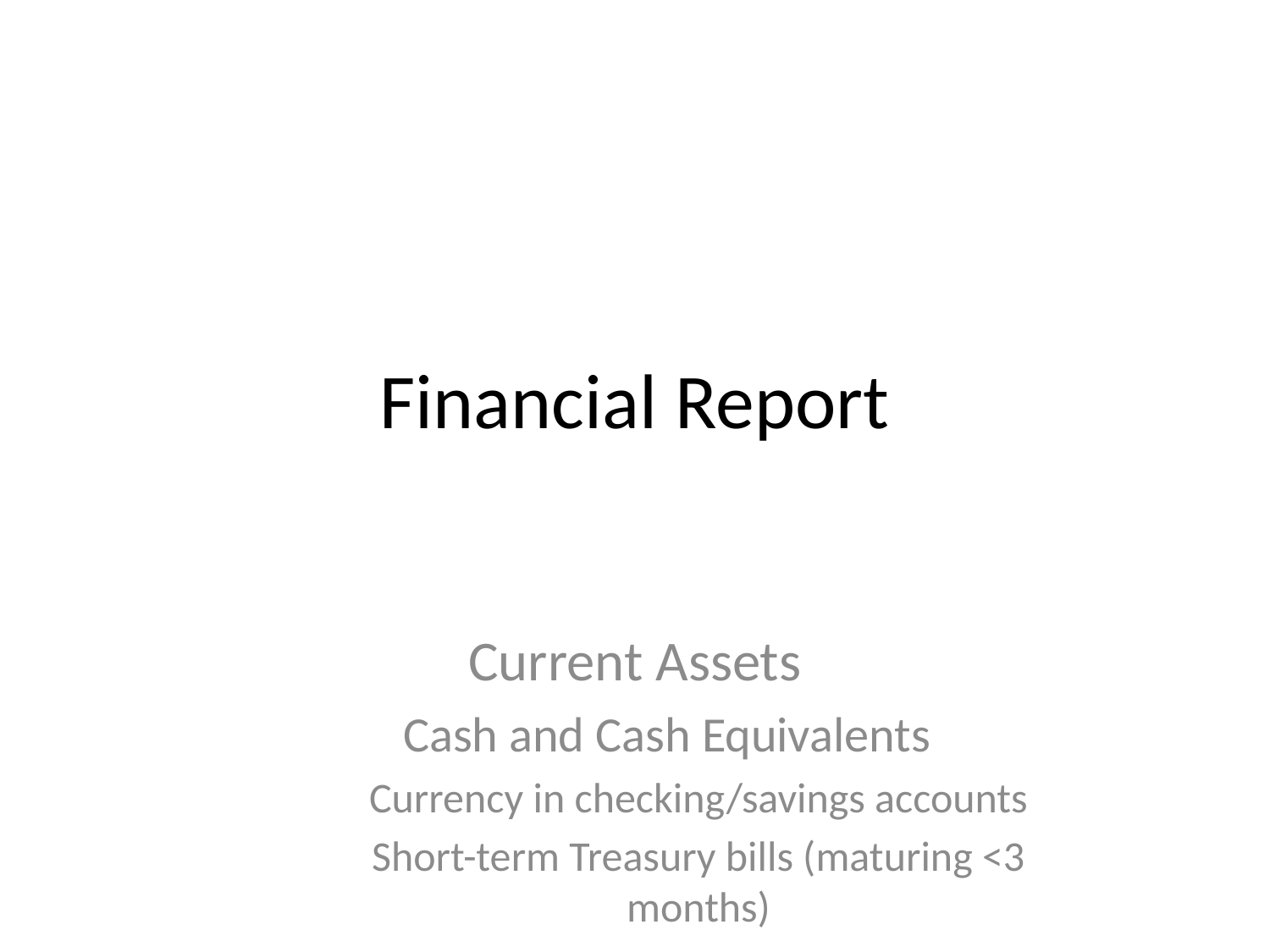

# Financial Report

Current Assets
Cash and Cash Equivalents
Currency in checking/savings accounts
Short-term Treasury bills (maturing <3 months)
Commercial paper from AAA-rated corporations
Money market funds with daily liquidity
Petty cash reserves for office expenses
Foreign currency holdings in major currencies
Undeposited checks from customers
Cash in transit between bank accounts
Current Assets
Marketable Securities
Corporate bonds with <1yr maturity
Government agency securities
Certificates of deposit (CDs)
Bankers' acceptances
Commercial paper holdings
Treasury notes maturing within 12 months
Highly liquid ETF positions
Current Assets
Accounts Receivable
Trade receivables from normal operations
Installment receivables from long-term contracts
Receivables from affiliated companies
Allowance for doubtful accounts calculation
Aging schedule analysis (30/60/90 days)
Credit memo adjustments
Factored receivables disclosure
Unbilled receivables from progress contracts
Non-Current Assets
Property, Plant & Equipment
Land acquisition costs (original purchase)
Building improvements capitalization
Machinery installation costs
Equipment depreciation schedules
Leasehold improvement amortization
Construction-in-progress accounts
Capitalized interest during construction
Non-Current Assets
Intangible Assets
Patent acquisition and amortization
Trademark registration/maintenance costs
Customer list valuations
Non-compete agreement valuations
Software development costs
Licensing agreements fair value
Goodwill impairment testing methodology